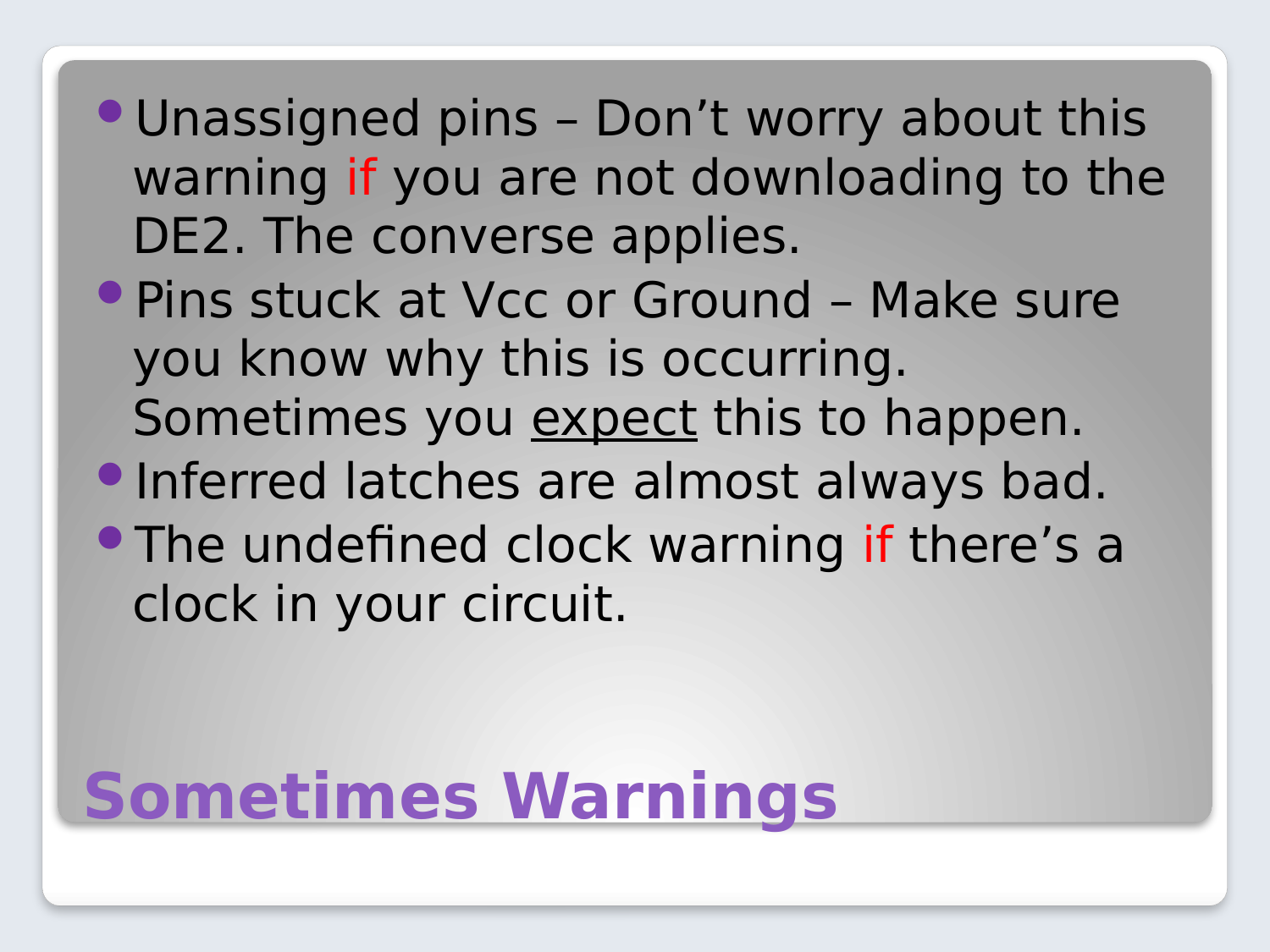

Unassigned pins – Don’t worry about this warning if you are not downloading to the DE2. The converse applies.
Pins stuck at Vcc or Ground – Make sure you know why this is occurring. Sometimes you expect this to happen.
Inferred latches are almost always bad.
The undefined clock warning if there’s a clock in your circuit.

# Sometimes Warnings